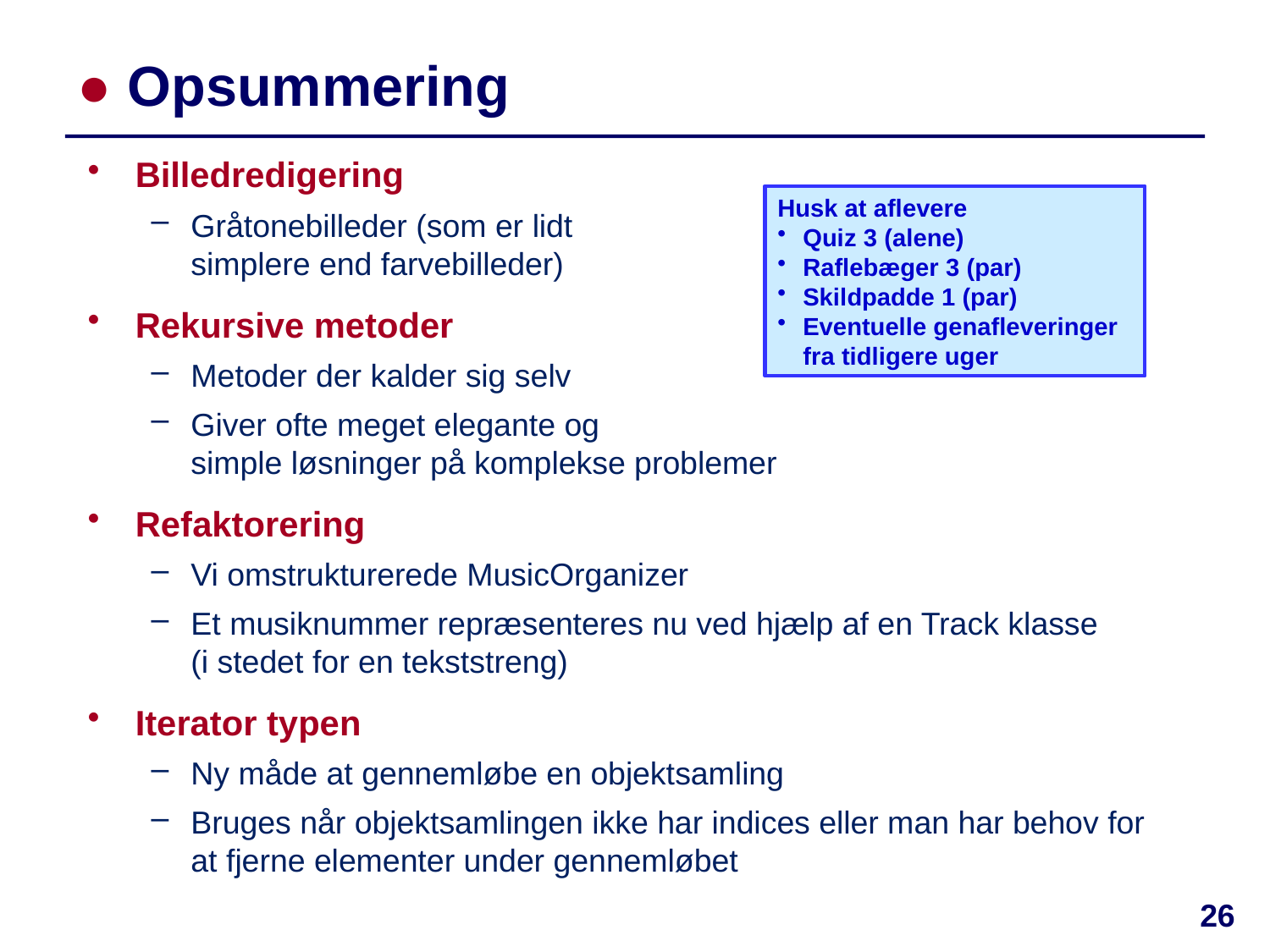

# ● Opsummering
Billedredigering
Gråtonebilleder (som er lidt
simplere end farvebilleder)
Rekursive metoder
Metoder der kalder sig selv
Giver ofte meget elegante og
simple løsninger på komplekse problemer
Refaktorering
Vi omstrukturerede MusicOrganizer
Et musiknummer repræsenteres nu ved hjælp af en Track klasse
(i stedet for en tekststreng)
Iterator typen
Ny måde at gennemløbe en objektsamling
Bruges når objektsamlingen ikke har indices eller man har behov for at fjerne elementer under gennemløbet

Husk at aflevere
Quiz 3 (alene)
Raflebæger 3 (par)
Skildpadde 1 (par)
Eventuelle genafleveringer fra tidligere uger
26